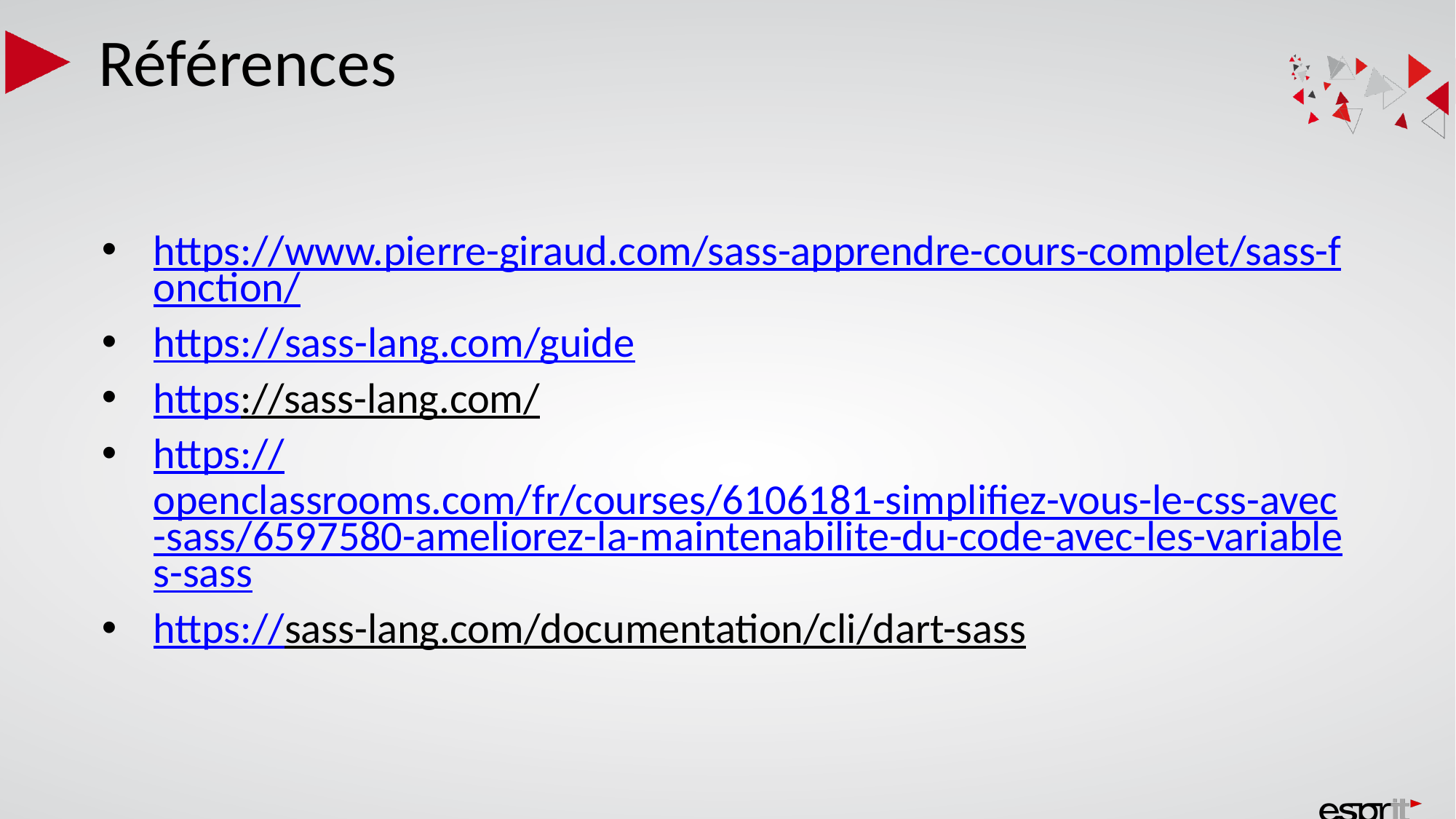

# Références
https://www.pierre-giraud.com/sass-apprendre-cours-complet/sass-fonction/
https://sass-lang.com/guide
https://sass-lang.com/
https://openclassrooms.com/fr/courses/6106181-simplifiez-vous-le-css-avec-sass/6597580-ameliorez-la-maintenabilite-du-code-avec-les-variables-sass
https://sass-lang.com/documentation/cli/dart-sass

25